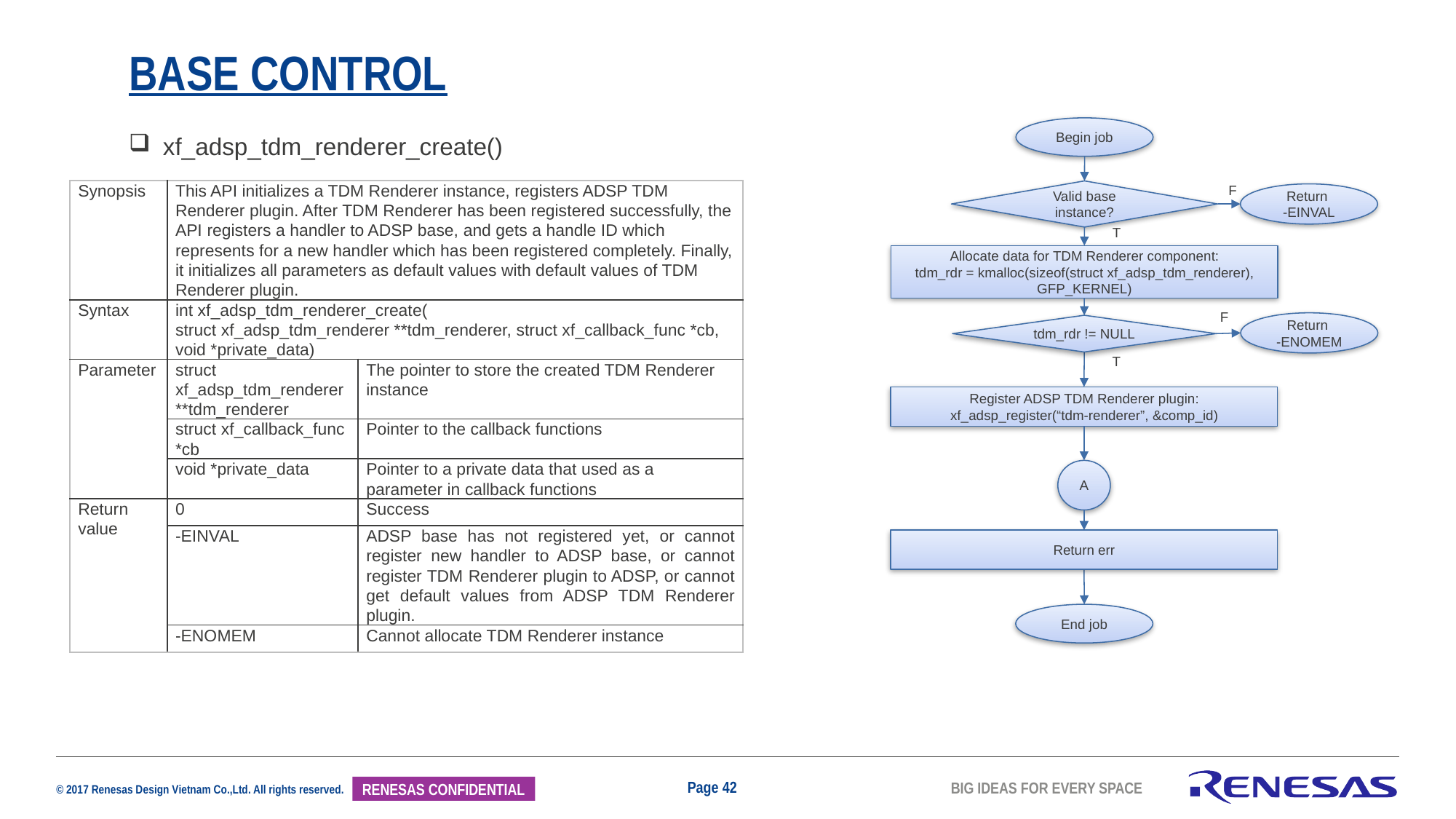

# Base control
Begin job
xf_adsp_tdm_renderer_create()
F
| Synopsis | This API initializes a TDM Renderer instance, registers ADSP TDM Renderer plugin. After TDM Renderer has been registered successfully, the API registers a handler to ADSP base, and gets a handle ID which represents for a new handler which has been registered completely. Finally, it initializes all parameters as default values with default values of TDM Renderer plugin. |  |
| --- | --- | --- |
| Syntax | int xf\_adsp\_tdm\_renderer\_create( struct xf\_adsp\_tdm\_renderer \*\*tdm\_renderer, struct xf\_callback\_func \*cb, void \*private\_data) |  |
| Parameter | struct xf\_adsp\_tdm\_renderer \*\*tdm\_renderer | The pointer to store the created TDM Renderer instance |
|  | struct xf\_callback\_func \*cb | Pointer to the callback functions |
|  | void \*private\_data | Pointer to a private data that used as a parameter in callback functions |
| Return value | 0 | Success |
|  | -EINVAL | ADSP base has not registered yet, or cannot register new handler to ADSP base, or cannot register TDM Renderer plugin to ADSP, or cannot get default values from ADSP TDM Renderer plugin. |
|  | -ENOMEM | Cannot allocate TDM Renderer instance |
Valid base instance?
Return
-EINVAL
T
Allocate data for TDM Renderer component:
tdm_rdr = kmalloc(sizeof(struct xf_adsp_tdm_renderer), GFP_KERNEL)
F
Return
-ENOMEM
tdm_rdr != NULL
T
Register ADSP TDM Renderer plugin:
xf_adsp_register(“tdm-renderer”, &comp_id)
A
Return err
End job
Page 42